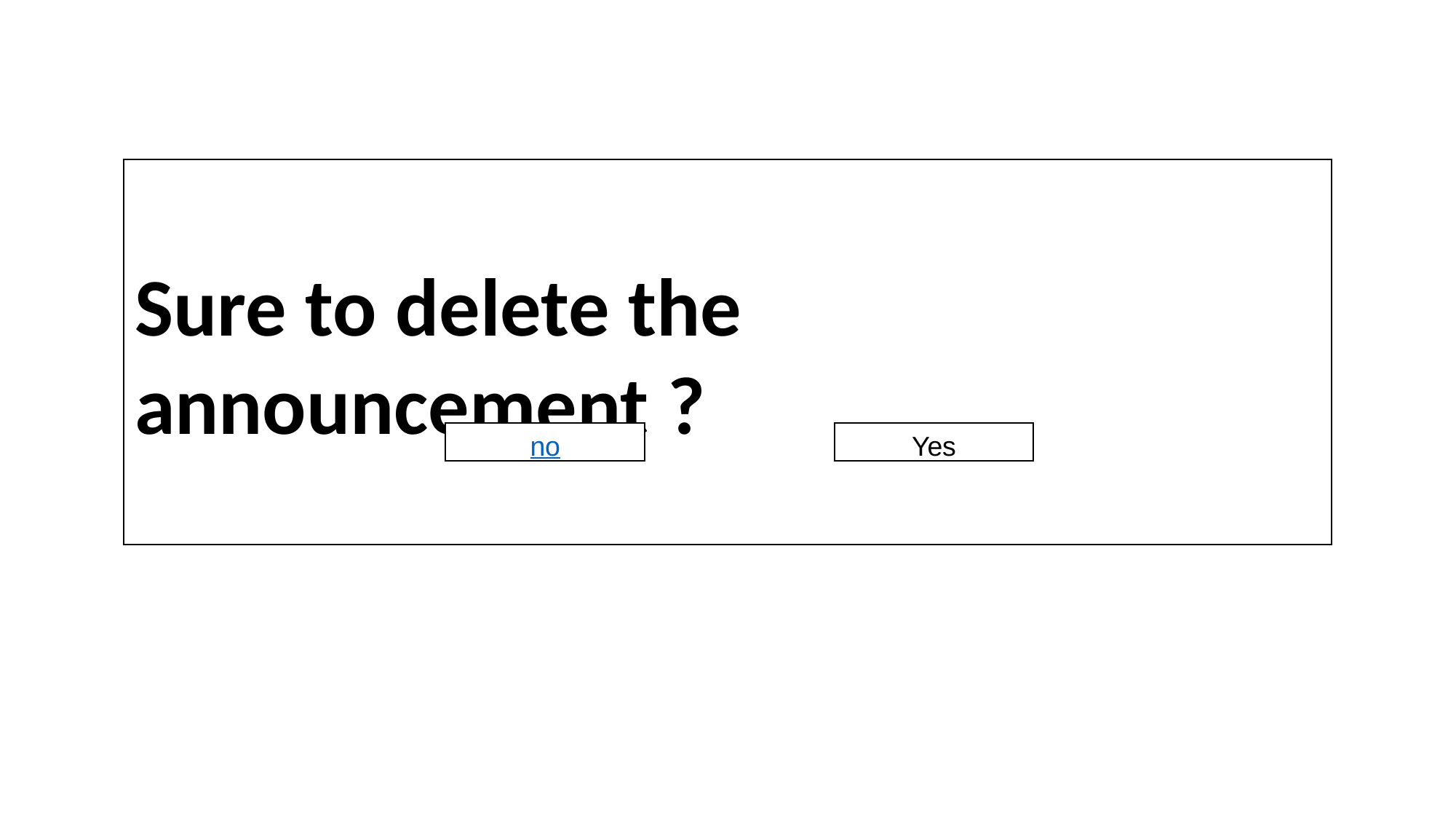

Sure to delete the announcement ?
no
Yes